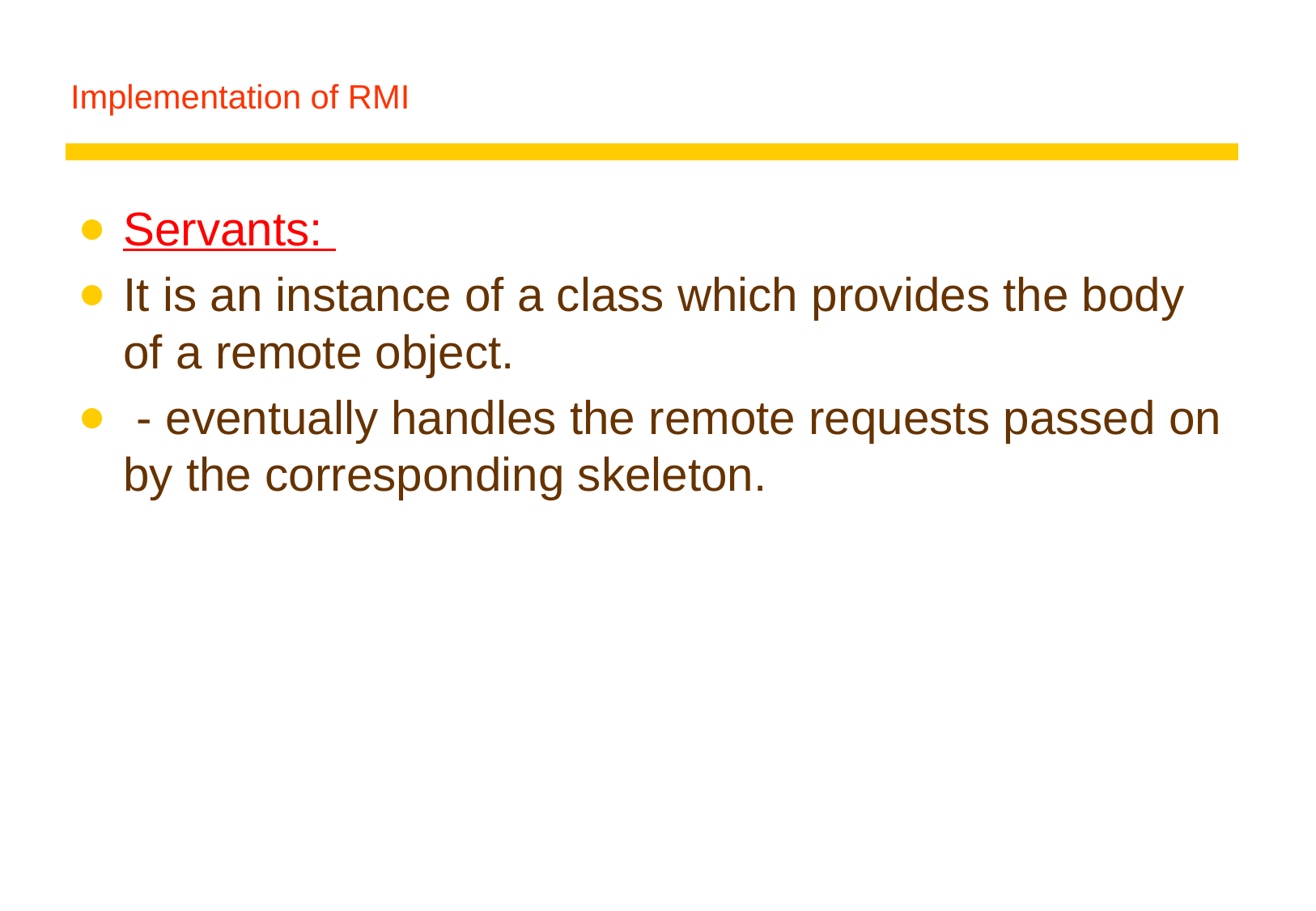

# Implementation of RMI
Servants:
It is an instance of a class which provides the body of a remote object.
 - eventually handles the remote requests passed on by the corresponding skeleton.